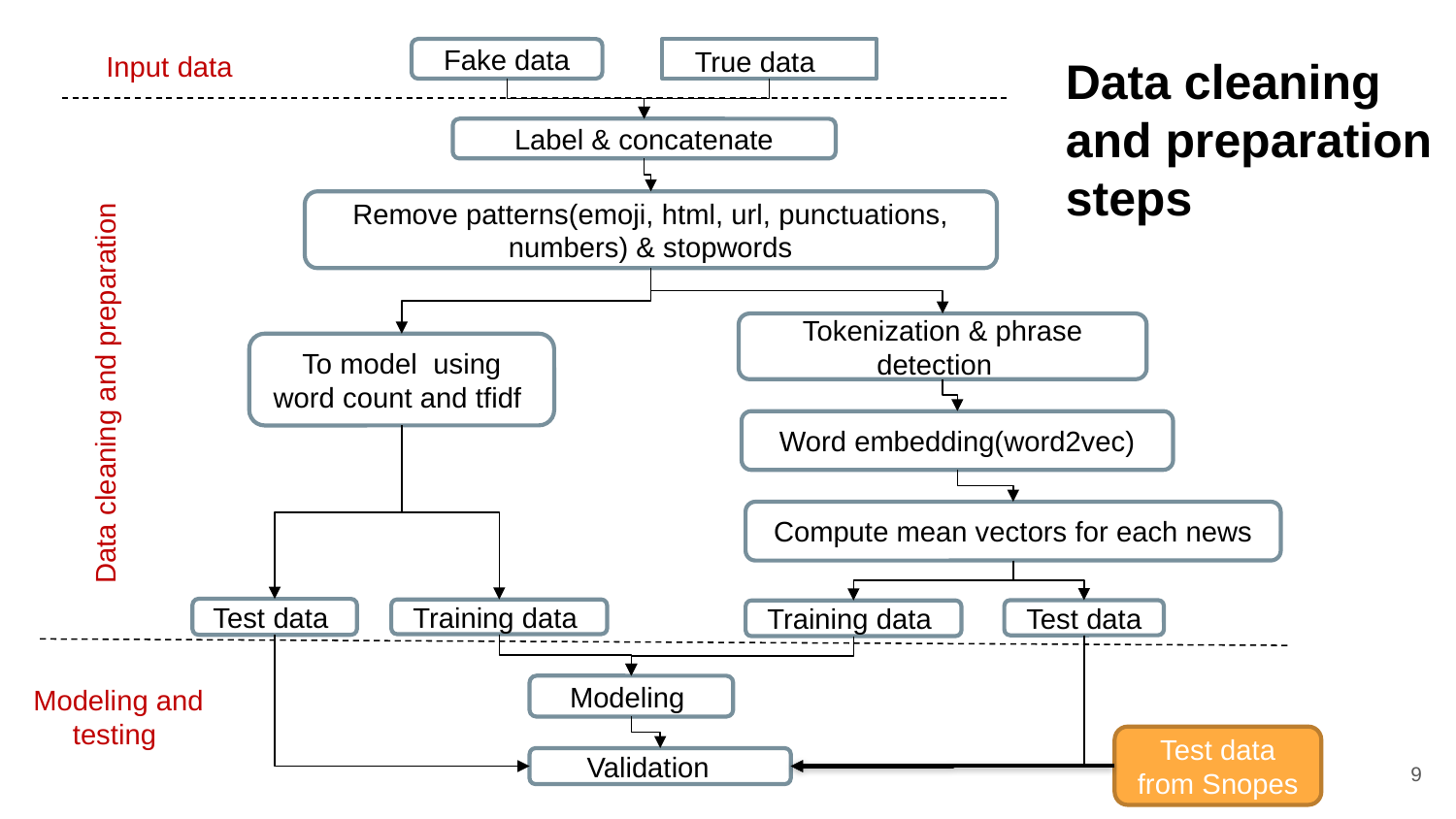

# Data cleaning and preparation steps
Fake data
True data
Input data
Label & concatenate
Remove patterns(emoji, html, url, punctuations, numbers) & stopwords
Tokenization & phrase detection
To model  using word count and tfidf
Data cleaning and preparation
Word embedding(word2vec)
Compute mean vectors for each news
Test data
Training data
Test data
Training data
Modeling
Modeling and testing
Test data from Snopes
9
Validation